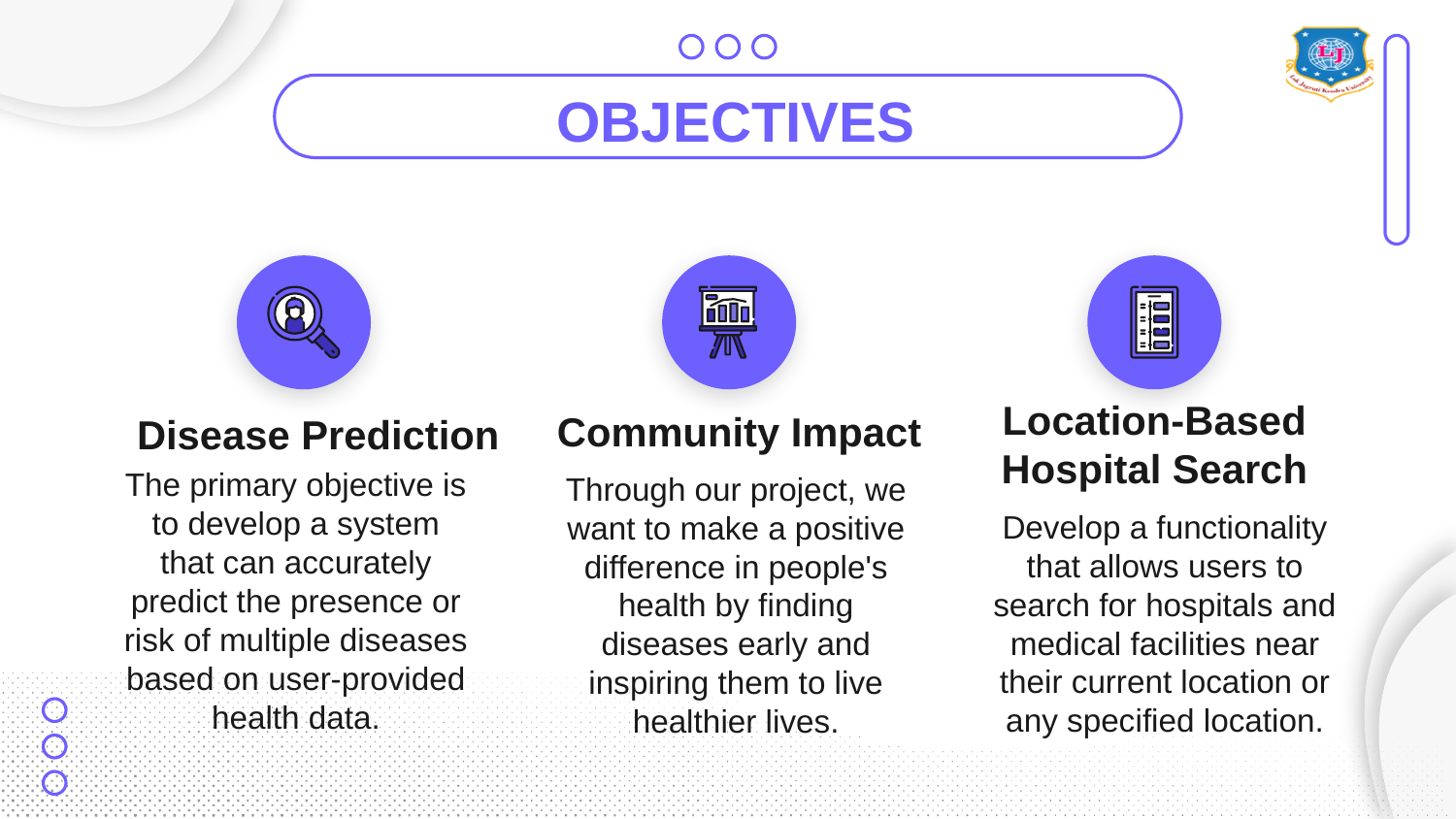

# OBJECTIVES

Community Impact
Disease Prediction
Location-Based Hospital Search
The primary objective is to develop a system that can accurately predict the presence or risk of multiple diseases based on user-provided health data.
Through our project, we want to make a positive difference in people's health by finding diseases early and inspiring them to live healthier lives.
Develop a functionality that allows users to search for hospitals and medical facilities near their current location or any specified location.